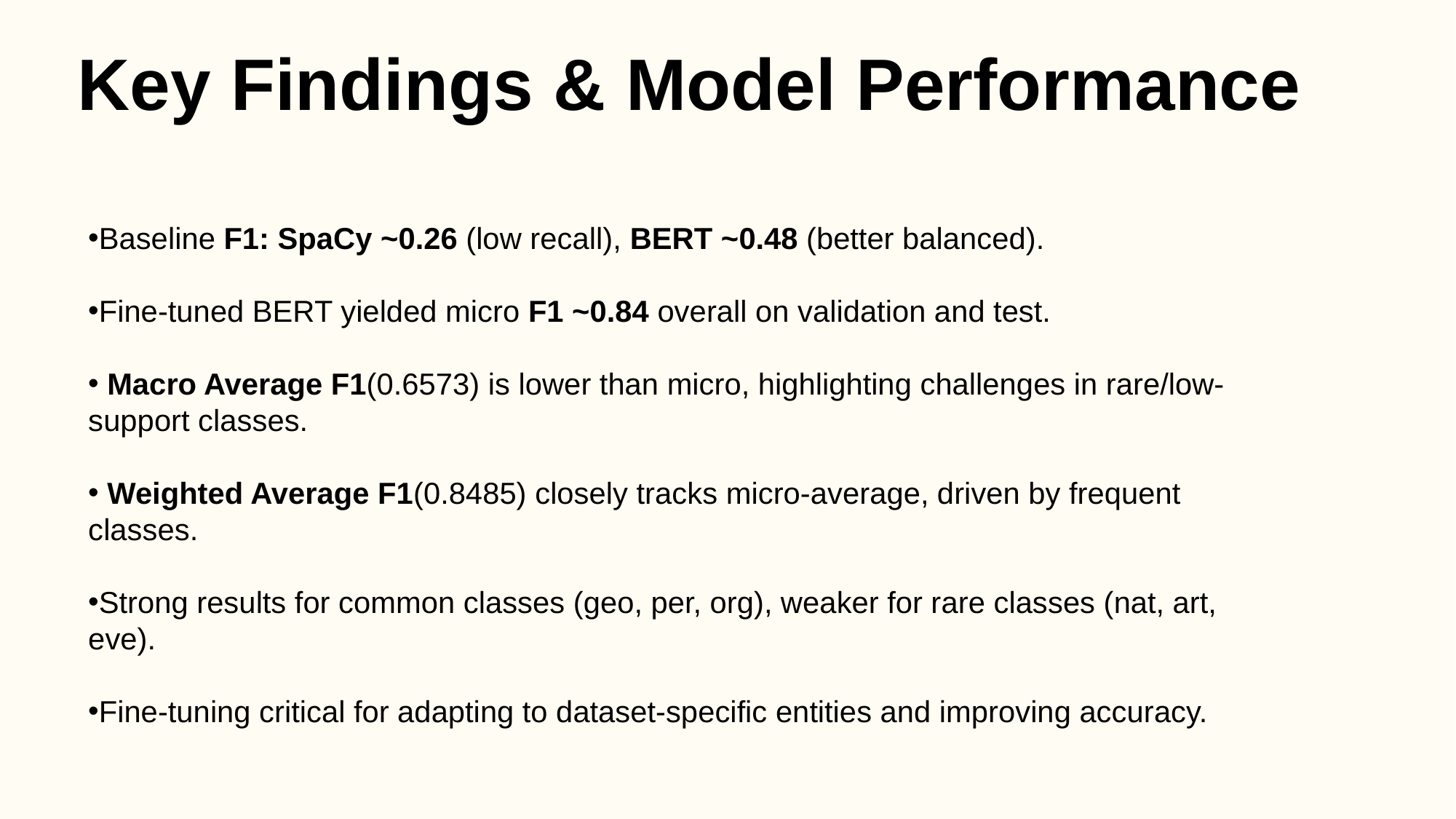

Key Findings & Model Performance

Baseline F1: SpaCy ~0.26 (low recall), BERT ~0.48 (better balanced).

Fine-tuned BERT yielded micro F1 ~0.84 overall on validation and test.

 Macro Average F1(0.6573) is lower than micro, highlighting challenges in rare/low-support classes.

 Weighted Average F1(0.8485) closely tracks micro-average, driven by frequent classes.

Strong results for common classes (geo, per, org), weaker for rare classes (nat, art, eve).

Fine-tuning critical for adapting to dataset-specific entities and improving accuracy.